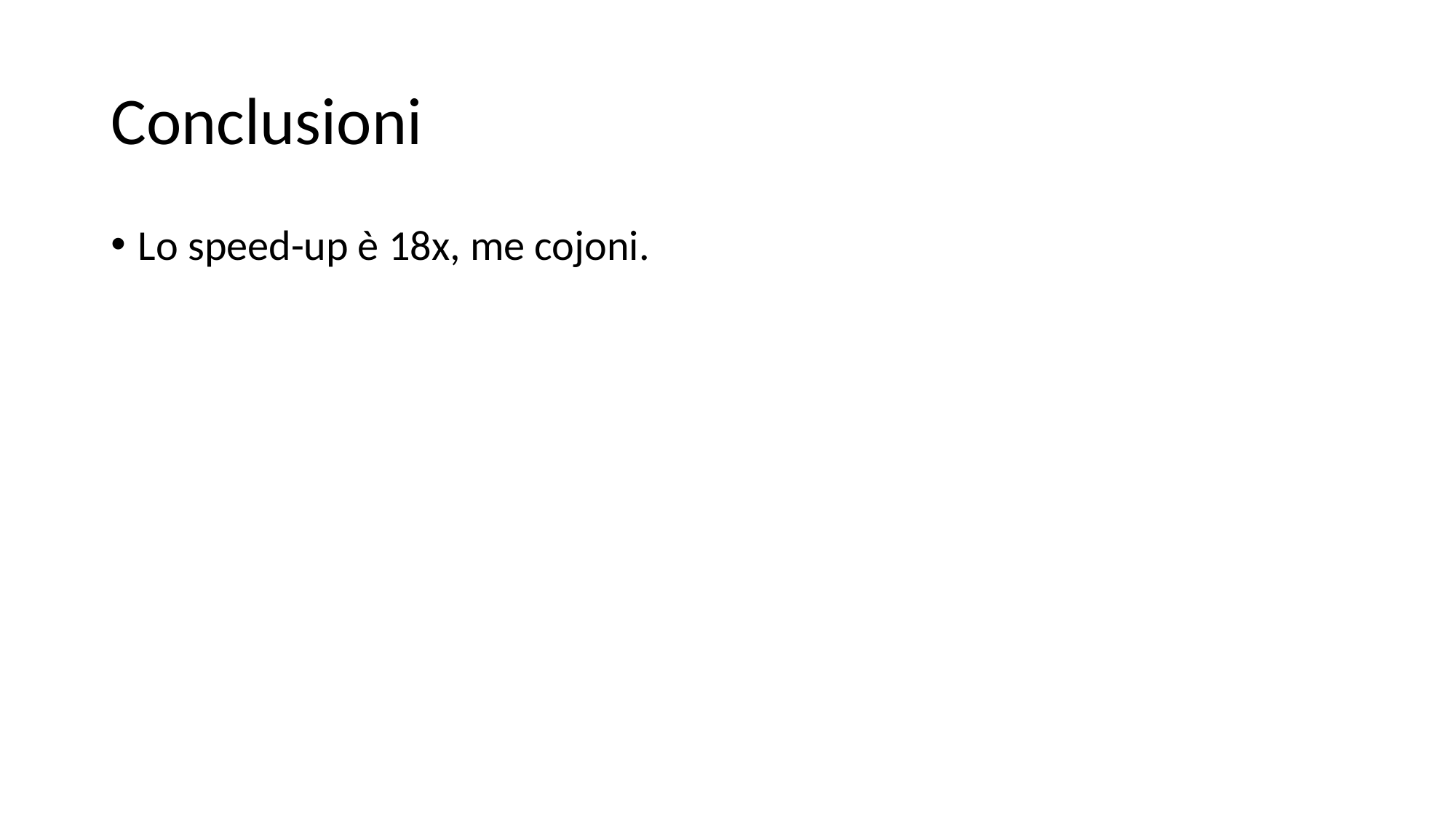

# Conclusioni
Lo speed-up è 18x, me cojoni.